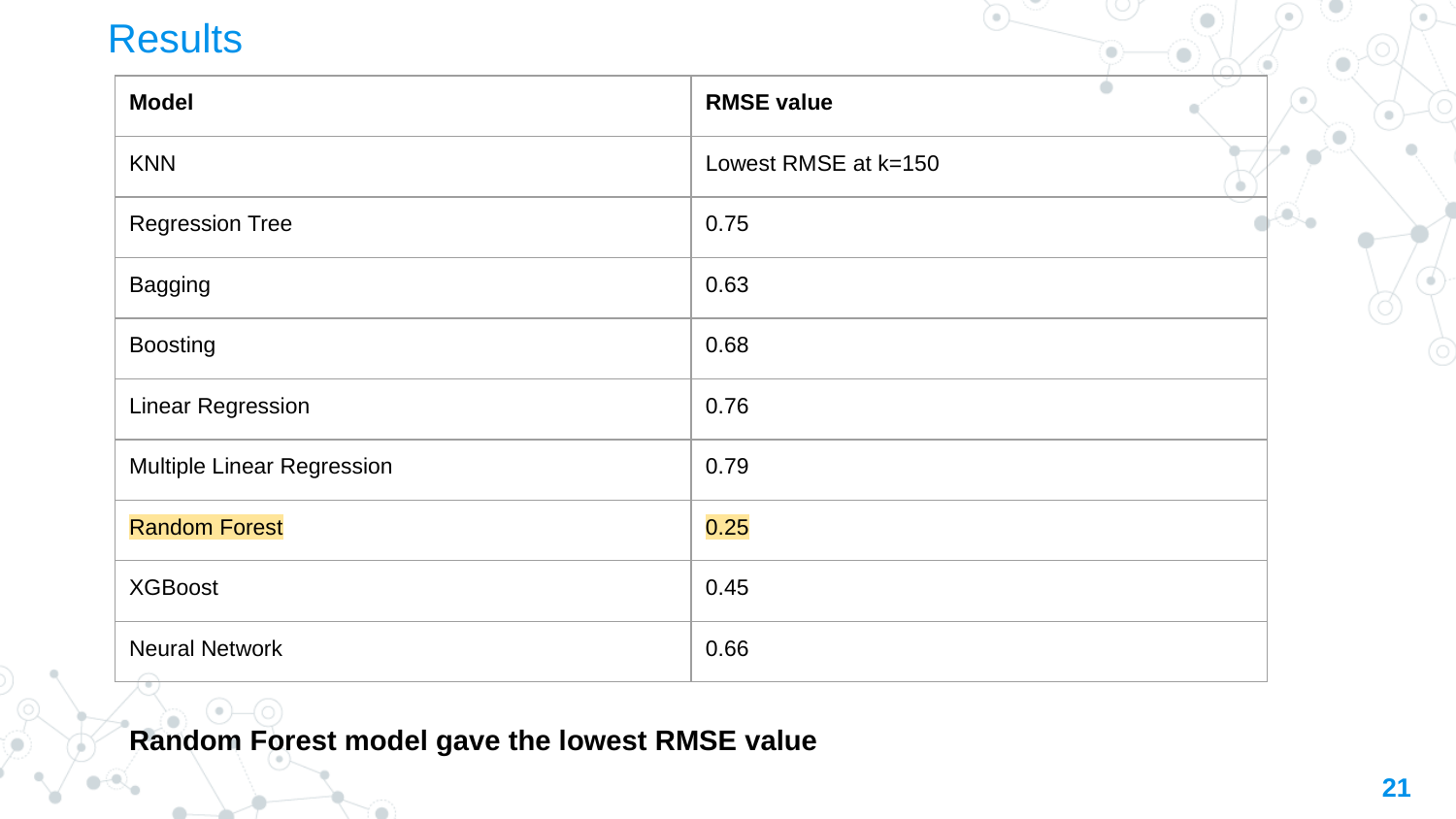

# Results
| Model | RMSE value |
| --- | --- |
| KNN | Lowest RMSE at k=150 |
| Regression Tree | 0.75 |
| Bagging | 0.63 |
| Boosting | 0.68 |
| Linear Regression | 0.76 |
| Multiple Linear Regression | 0.79 |
| Random Forest | 0.25 |
| XGBoost | 0.45 |
| Neural Network | 0.66 |
Random Forest model gave the lowest RMSE value
21